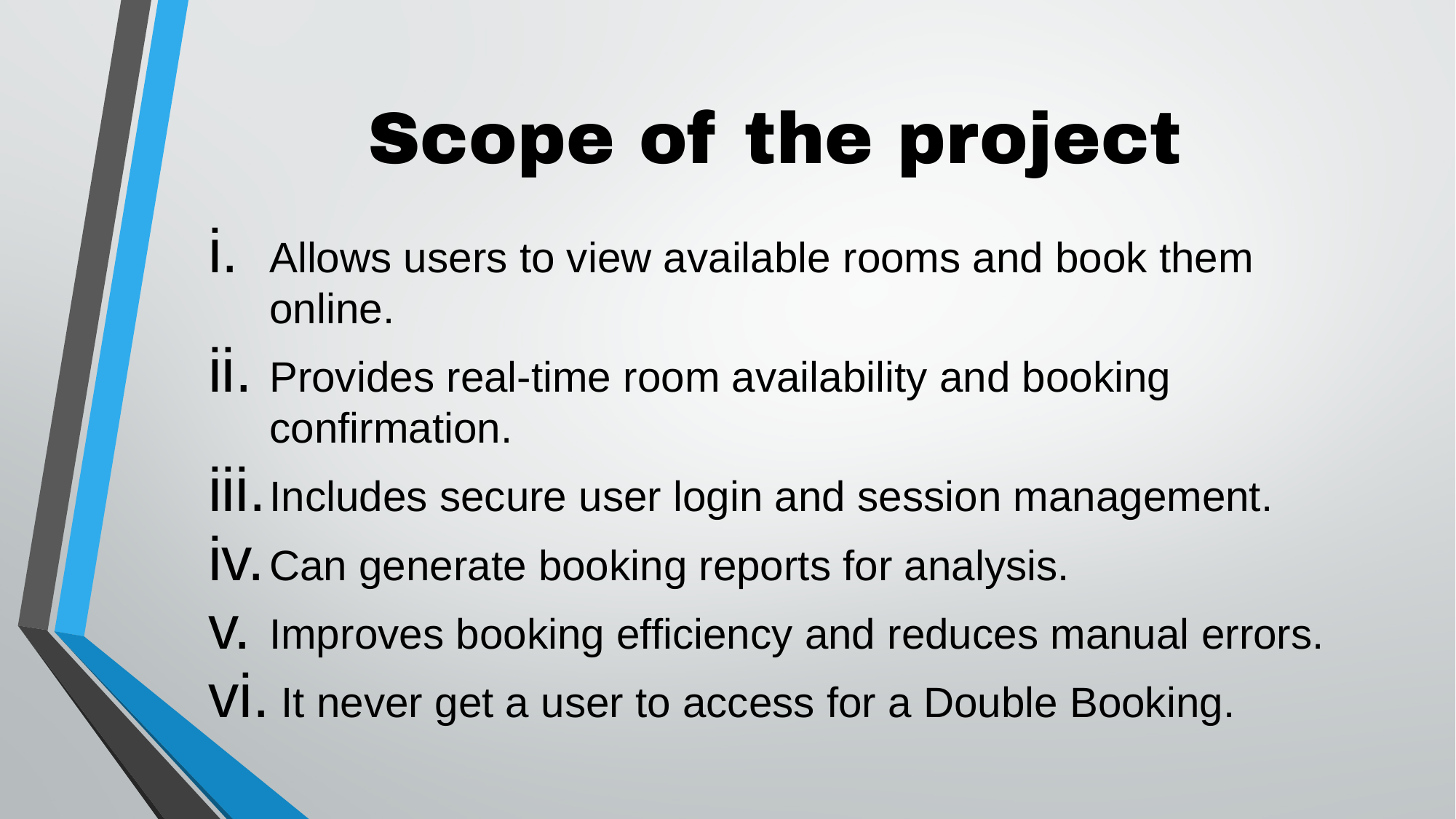

# Scope of the project
Allows users to view available rooms and book them online.
Provides real-time room availability and booking confirmation.
Includes secure user login and session management.
Can generate booking reports for analysis.
Improves booking efficiency and reduces manual errors.
 It never get a user to access for a Double Booking.